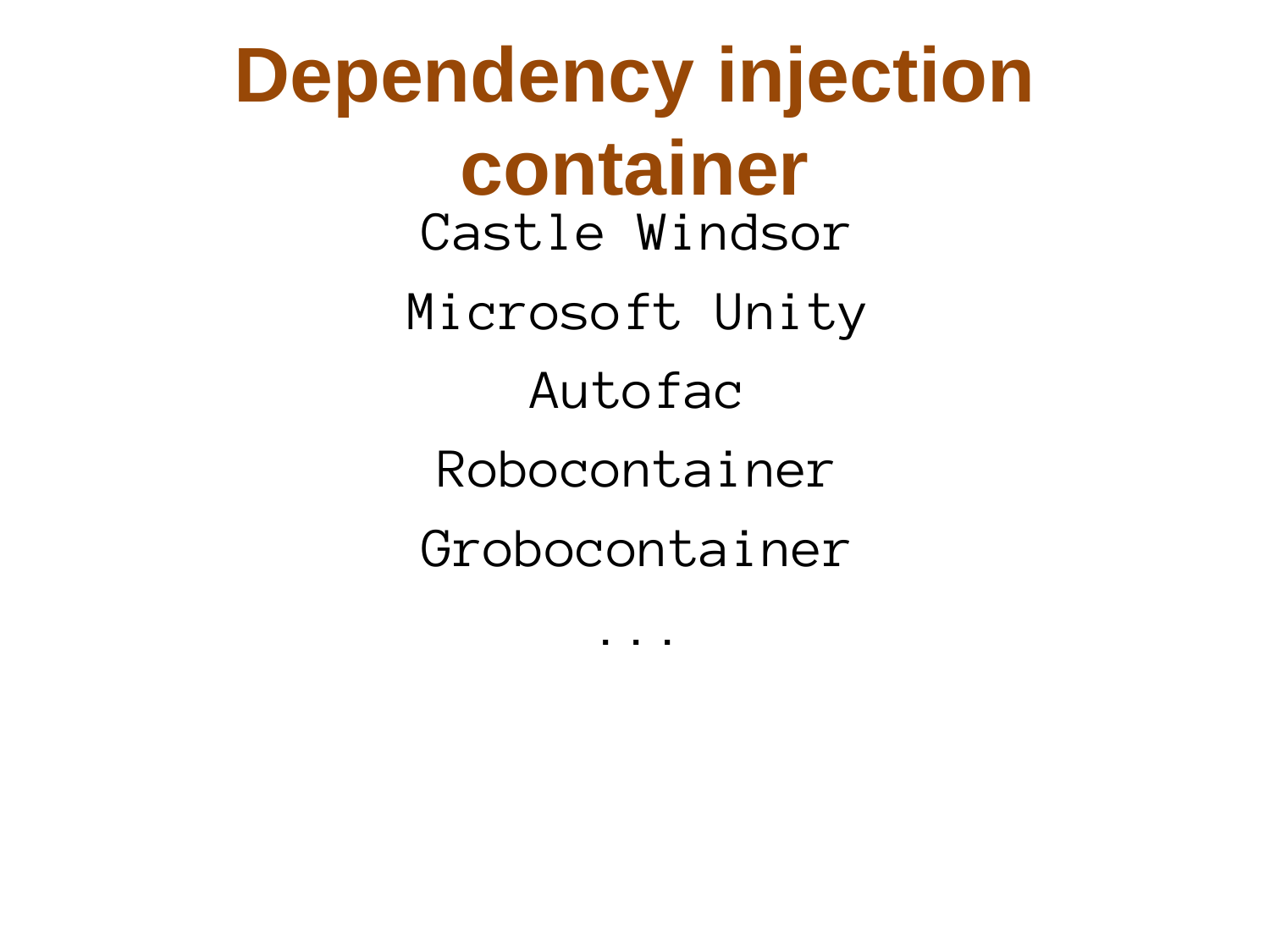

# Dependency injection container
Castle Windsor
Microsoft Unity
Autofac
Robocontainer
Grobocontainer
...